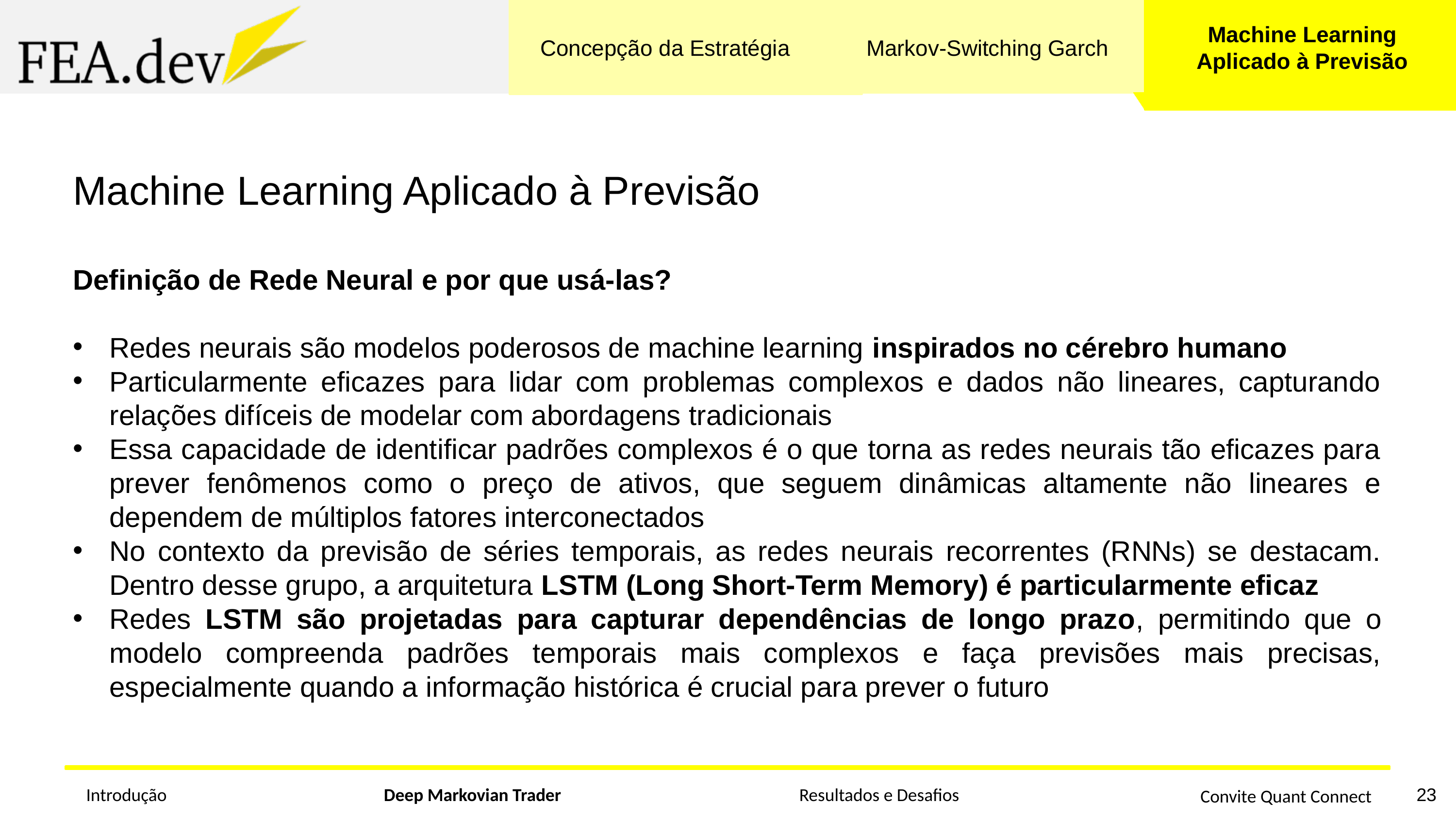

Machine Learning
Aplicado à Previsão
Concepção da Estratégia
Markov-Switching Garch

Machine Learning Aplicado à Previsão

Definição de Rede Neural e por que usá-las?

Redes neurais são modelos poderosos de machine learning inspirados no cérebro humano
Particularmente eficazes para lidar com problemas complexos e dados não lineares, capturando relações difíceis de modelar com abordagens tradicionais
Essa capacidade de identificar padrões complexos é o que torna as redes neurais tão eficazes para prever fenômenos como o preço de ativos, que seguem dinâmicas altamente não lineares e dependem de múltiplos fatores interconectados
No contexto da previsão de séries temporais, as redes neurais recorrentes (RNNs) se destacam. Dentro desse grupo, a arquitetura LSTM (Long Short-Term Memory) é particularmente eficaz
Redes LSTM são projetadas para capturar dependências de longo prazo, permitindo que o modelo compreenda padrões temporais mais complexos e faça previsões mais precisas, especialmente quando a informação histórica é crucial para prever o futuro

23
Introdução
Deep Markovian Trader
Resultados e Desafios
Convite Quant Connect